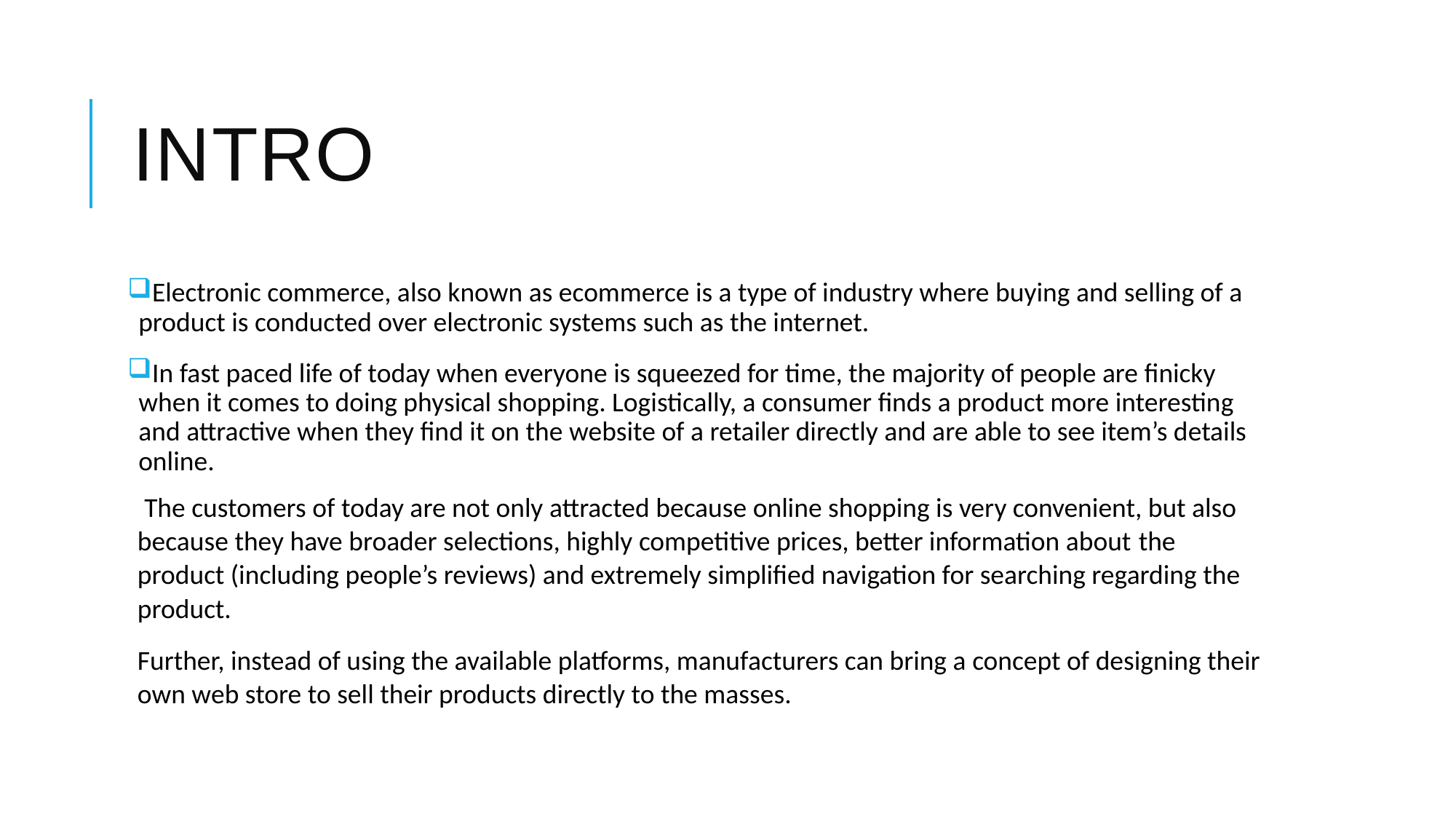

# Intro
Electronic commerce, also known as ecommerce is a type of industry where buying and selling of a product is conducted over electronic systems such as the internet.
In fast paced life of today when everyone is squeezed for time, the majority of people are finicky when it comes to doing physical shopping. Logistically, a consumer finds a product more interesting and attractive when they find it on the website of a retailer directly and are able to see item’s details online.
The customers of today are not only attracted because online shopping is very convenient, but also because they have broader selections, highly competitive prices, better information about the product (including people’s reviews) and extremely simplified navigation for searching regarding the product.
Further, instead of using the available platforms, manufacturers can bring a concept of designing their own web store to sell their products directly to the masses.